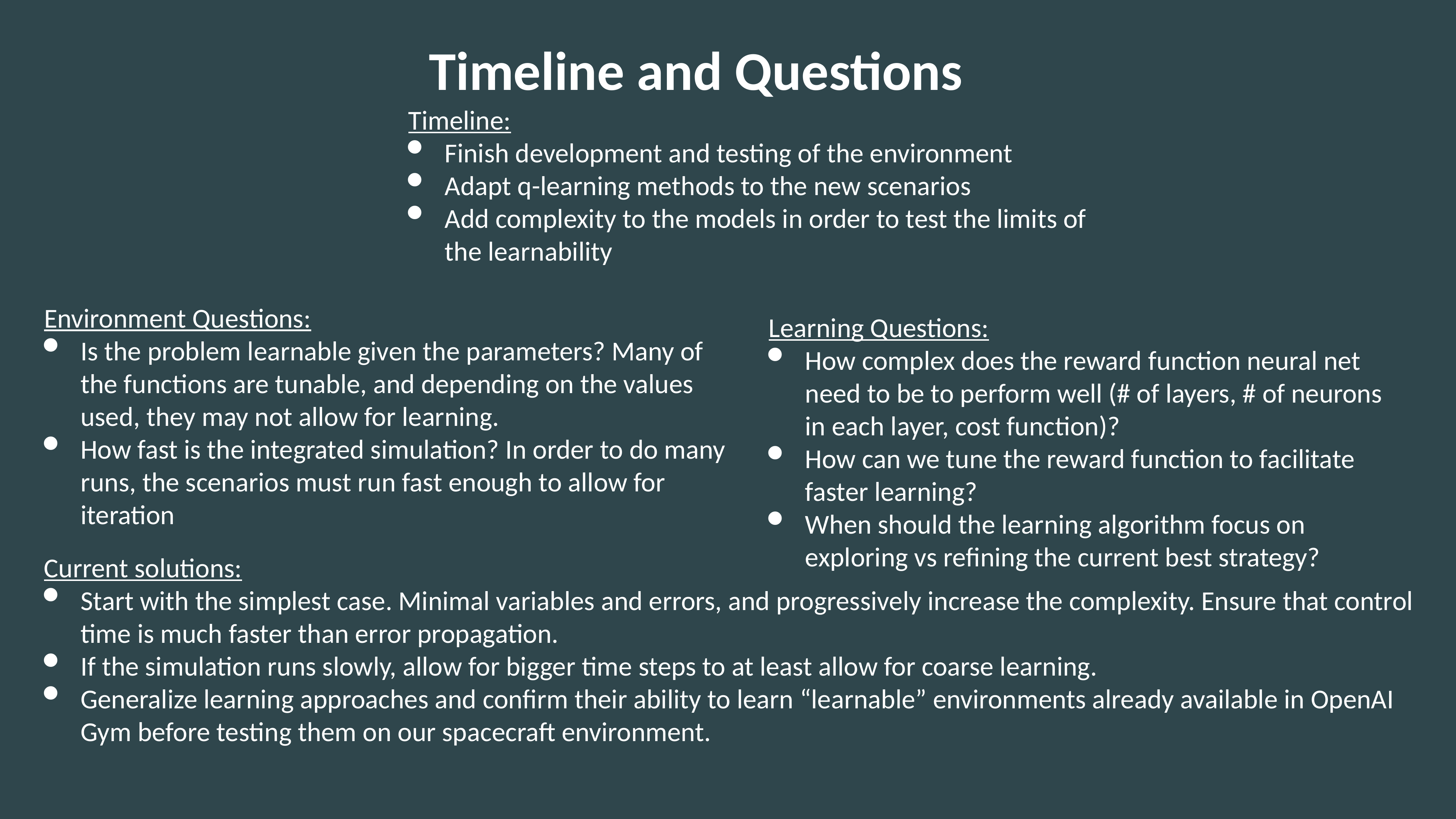

Timeline and Questions

Timeline:
Finish development and testing of the environment
Adapt q-learning methods to the new scenarios
Add complexity to the models in order to test the limits of the learnability

Environment Questions:
Is the problem learnable given the parameters? Many of the functions are tunable, and depending on the values used, they may not allow for learning.
How fast is the integrated simulation? In order to do many runs, the scenarios must run fast enough to allow for iteration

Learning Questions:
How complex does the reward function neural net need to be to perform well (# of layers, # of neurons in each layer, cost function)?
How can we tune the reward function to facilitate faster learning?
When should the learning algorithm focus on exploring vs refining the current best strategy?

Current solutions:
Start with the simplest case. Minimal variables and errors, and progressively increase the complexity. Ensure that control time is much faster than error propagation.
If the simulation runs slowly, allow for bigger time steps to at least allow for coarse learning.
Generalize learning approaches and confirm their ability to learn “learnable” environments already available in OpenAI Gym before testing them on our spacecraft environment.